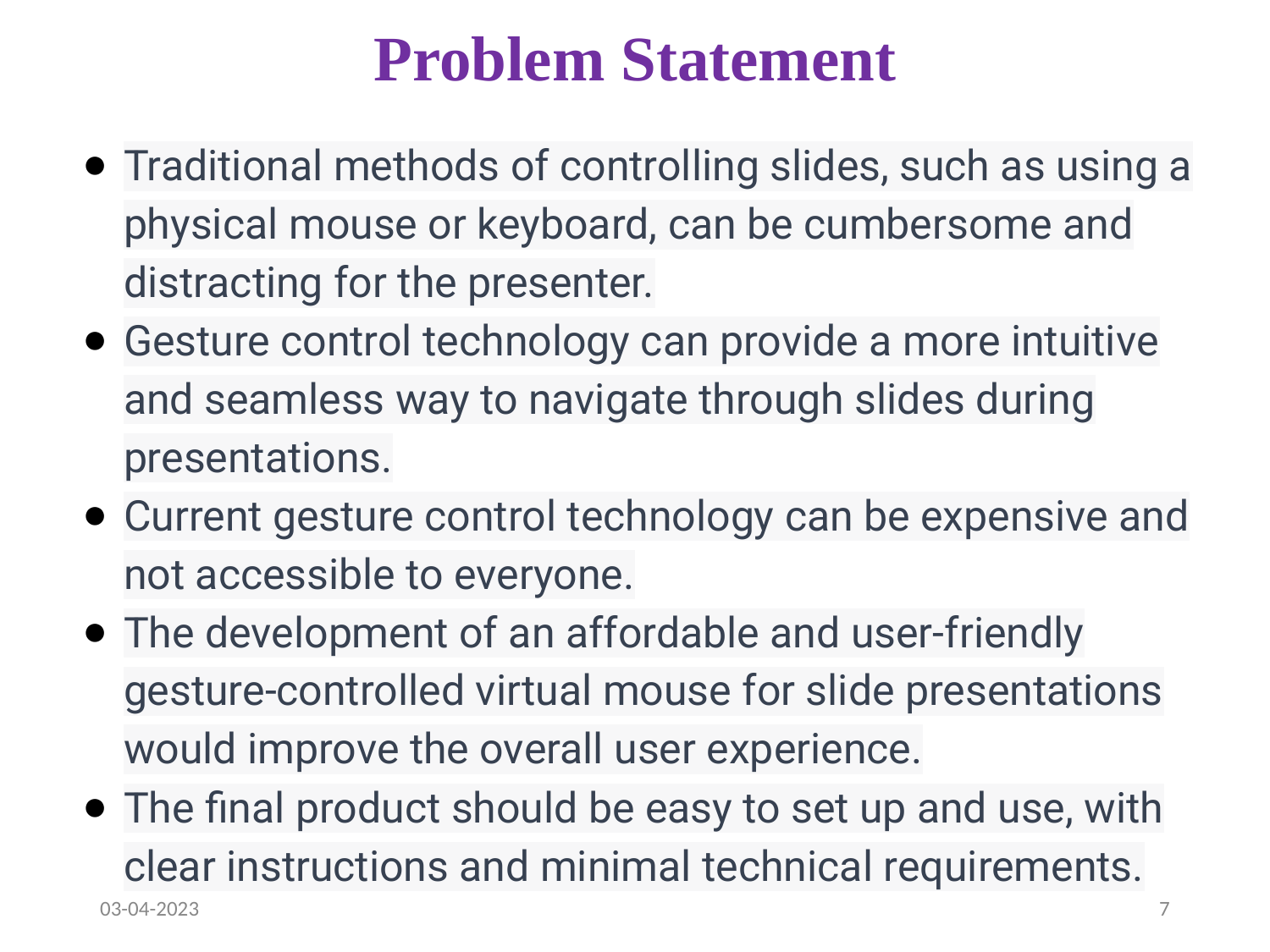

# Problem Statement
Traditional methods of controlling slides, such as using a physical mouse or keyboard, can be cumbersome and distracting for the presenter.
Gesture control technology can provide a more intuitive and seamless way to navigate through slides during presentations.
Current gesture control technology can be expensive and not accessible to everyone.
The development of an affordable and user-friendly gesture-controlled virtual mouse for slide presentations would improve the overall user experience.
The final product should be easy to set up and use, with clear instructions and minimal technical requirements.

03-04-2023
7